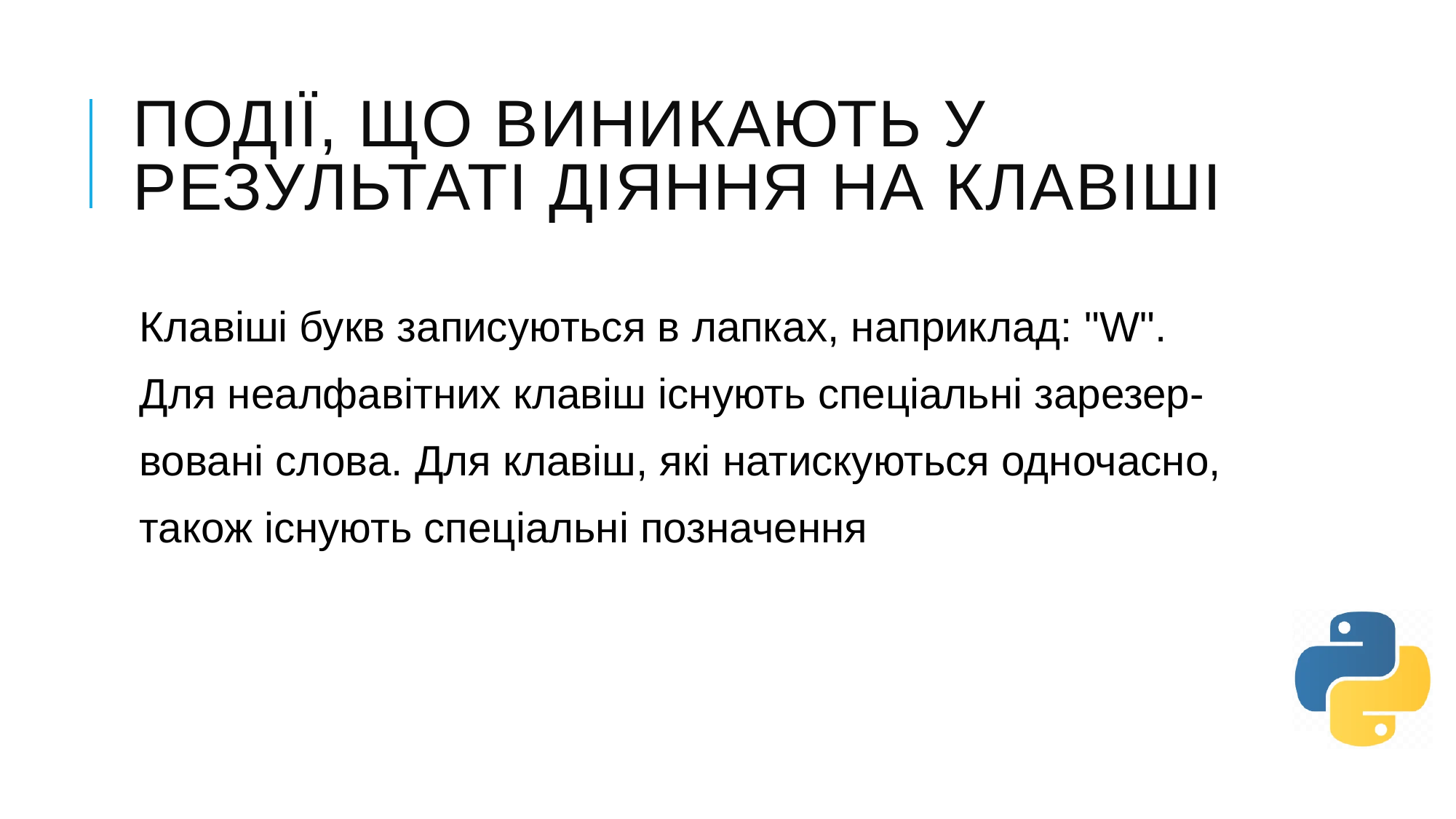

# Події, що виникають у результаті діяння на клавіші
Клавіші букв записуються в лапках, наприклад: "W".
Для неалфавітних клавіш існують спеціальні зарезер-
вовані слова. Для клавіш, які натискуються одночасно,
також існують спеціальні позначення